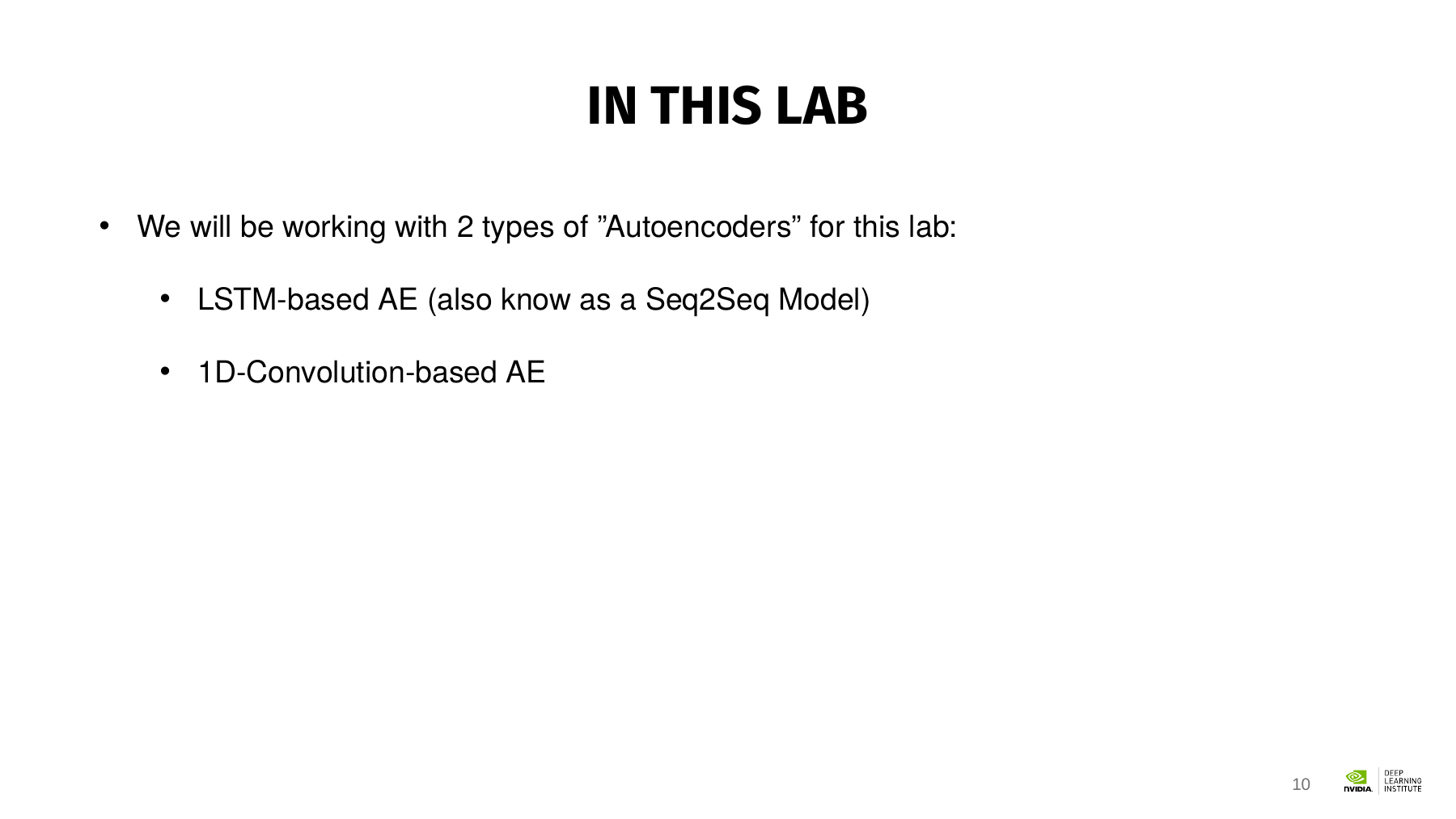

# In this lab
We will be working with 2 types of ”Autoencoders” for this lab:
LSTM-based AE (also know as a Seq2Seq Model)
1D-Convolution-based AE
10